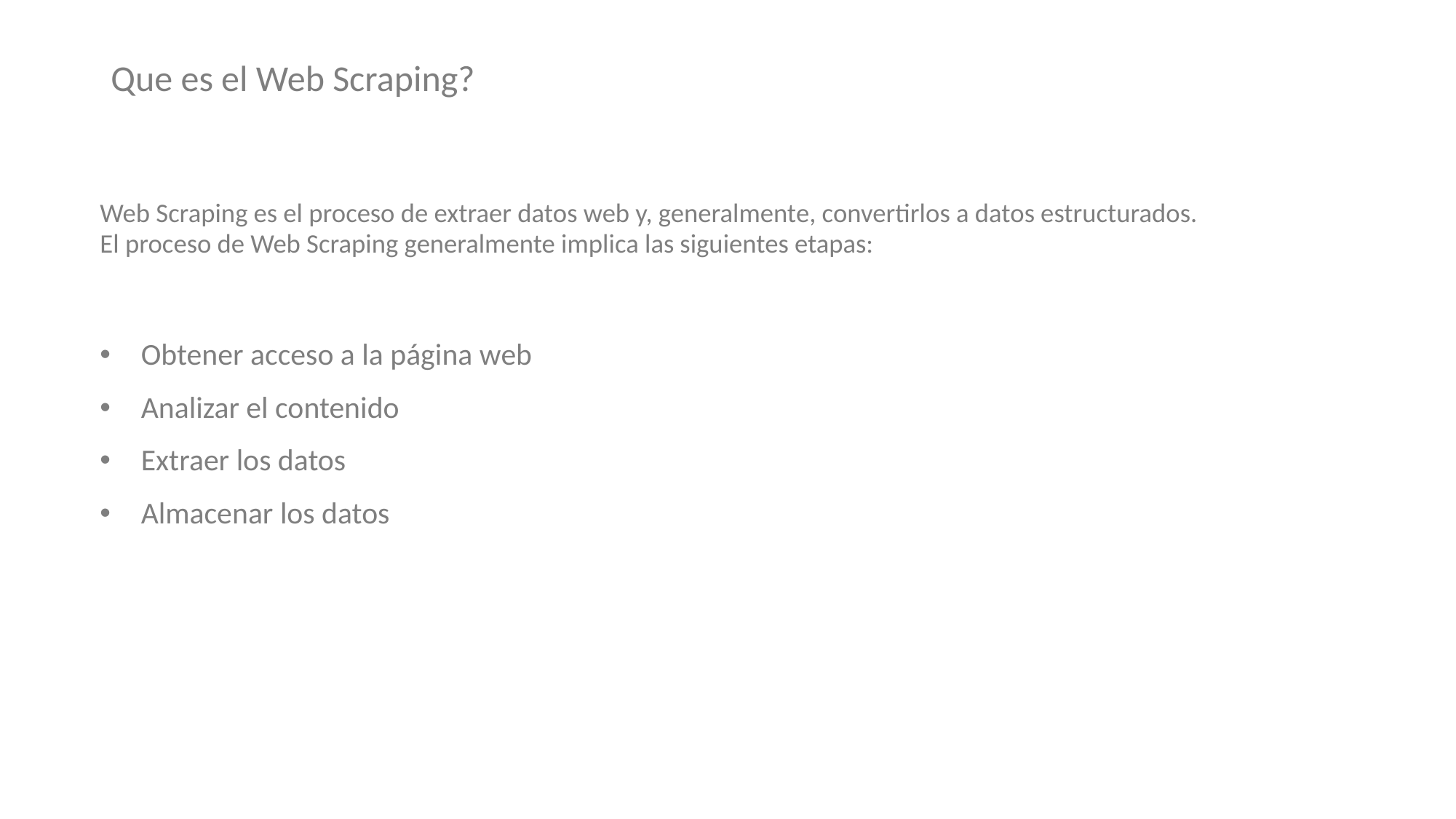

# Que es el Web Scraping?
Web Scraping es el proceso de extraer datos web y, generalmente, convertirlos a datos estructurados.
El proceso de Web Scraping generalmente implica las siguientes etapas:
Obtener acceso a la página web
Analizar el contenido
Extraer los datos
Almacenar los datos